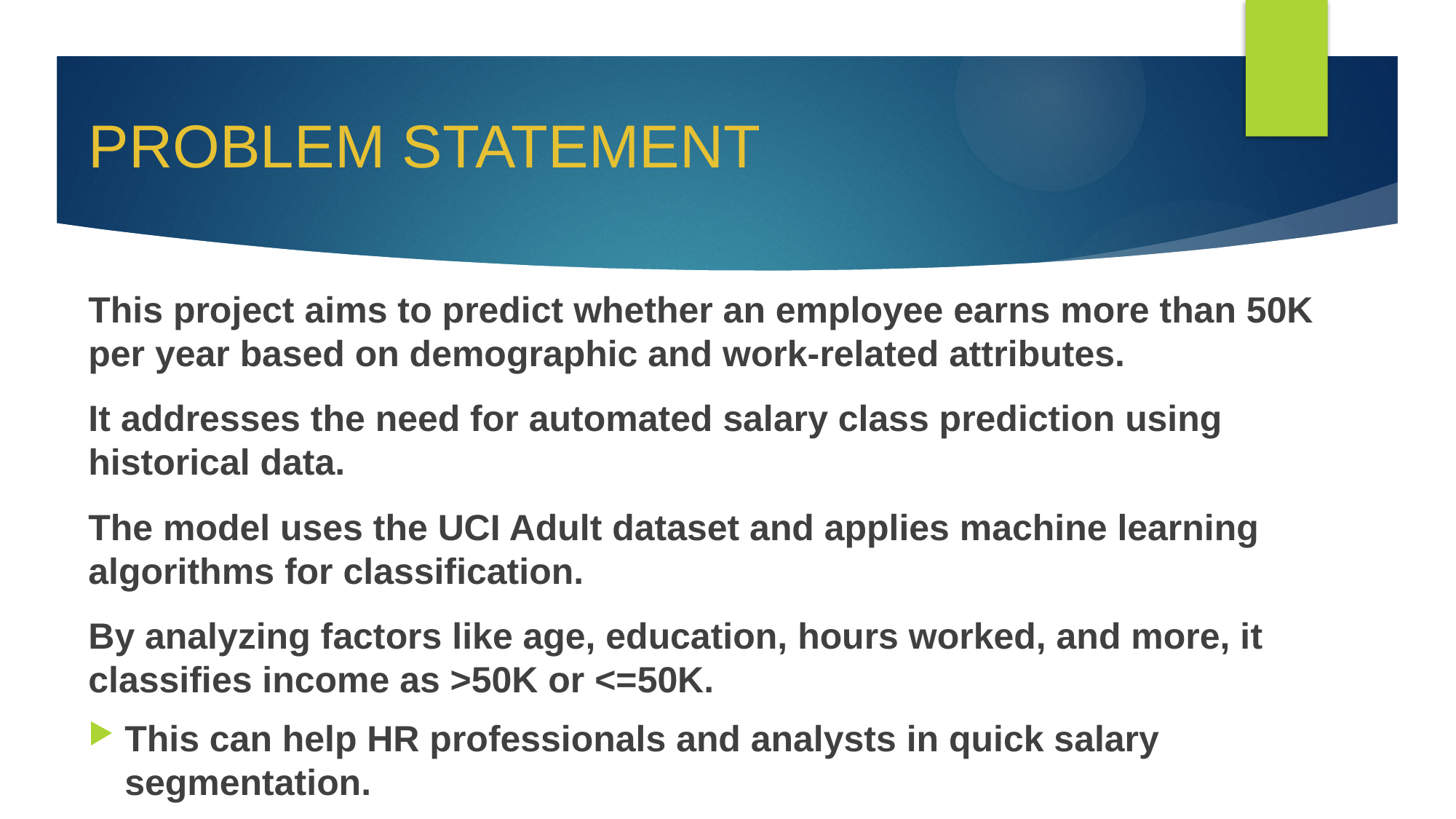

# PROBLEM STATEMENT
This project aims to predict whether an employee earns more than 50K per year based on demographic and work-related attributes.
It addresses the need for automated salary class prediction using historical data.
The model uses the UCI Adult dataset and applies machine learning algorithms for classification.
By analyzing factors like age, education, hours worked, and more, it classifies income as >50K or <=50K.
This can help HR professionals and analysts in quick salary segmentation.